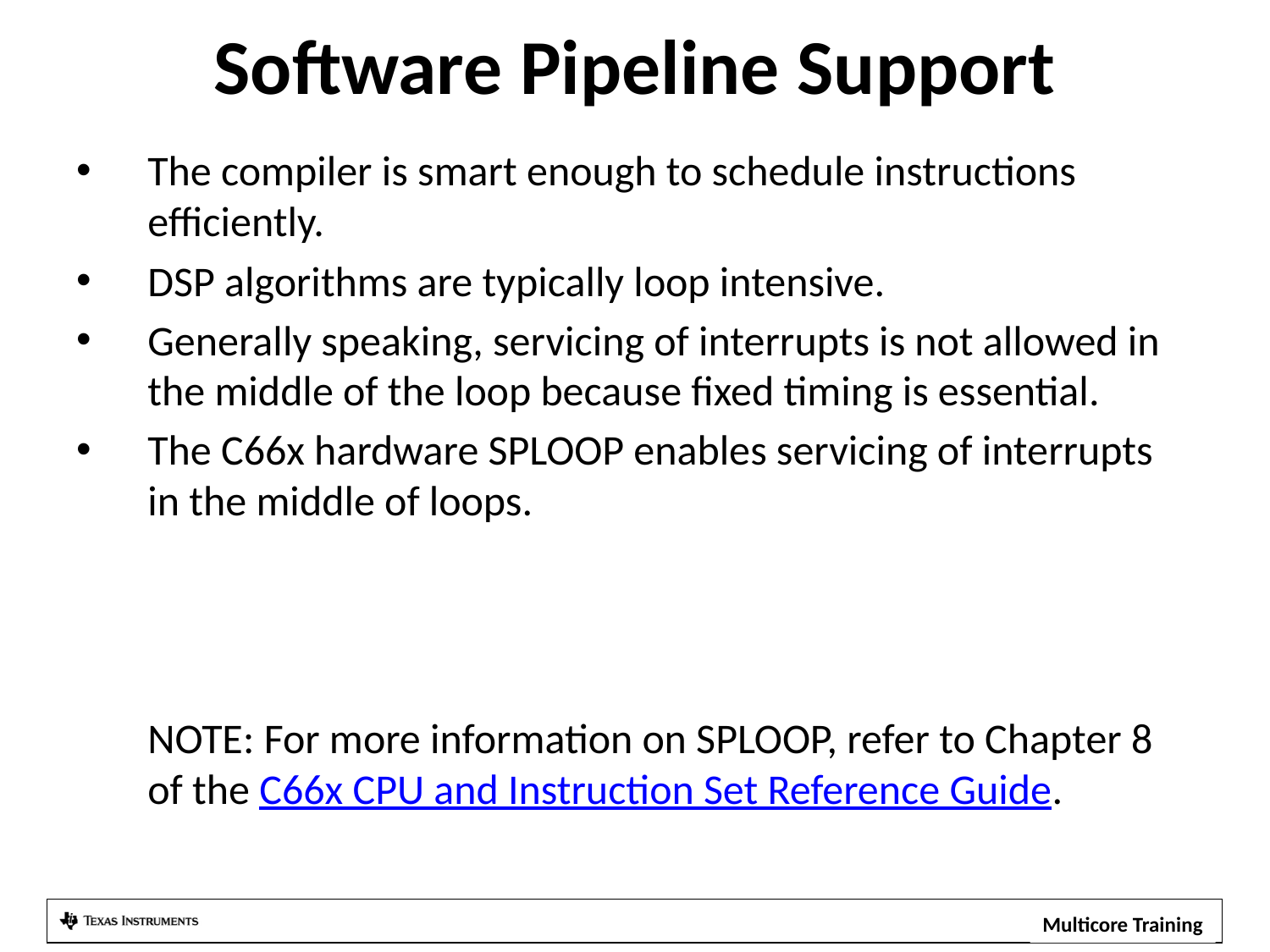

# Software Pipeline Support
The compiler is smart enough to schedule instructions efficiently.
DSP algorithms are typically loop intensive.
Generally speaking, servicing of interrupts is not allowed in the middle of the loop because fixed timing is essential.
The C66x hardware SPLOOP enables servicing of interrupts in the middle of loops.

	NOTE: For more information on SPLOOP, refer to Chapter 8 of the C66x CPU and Instruction Set Reference Guide.